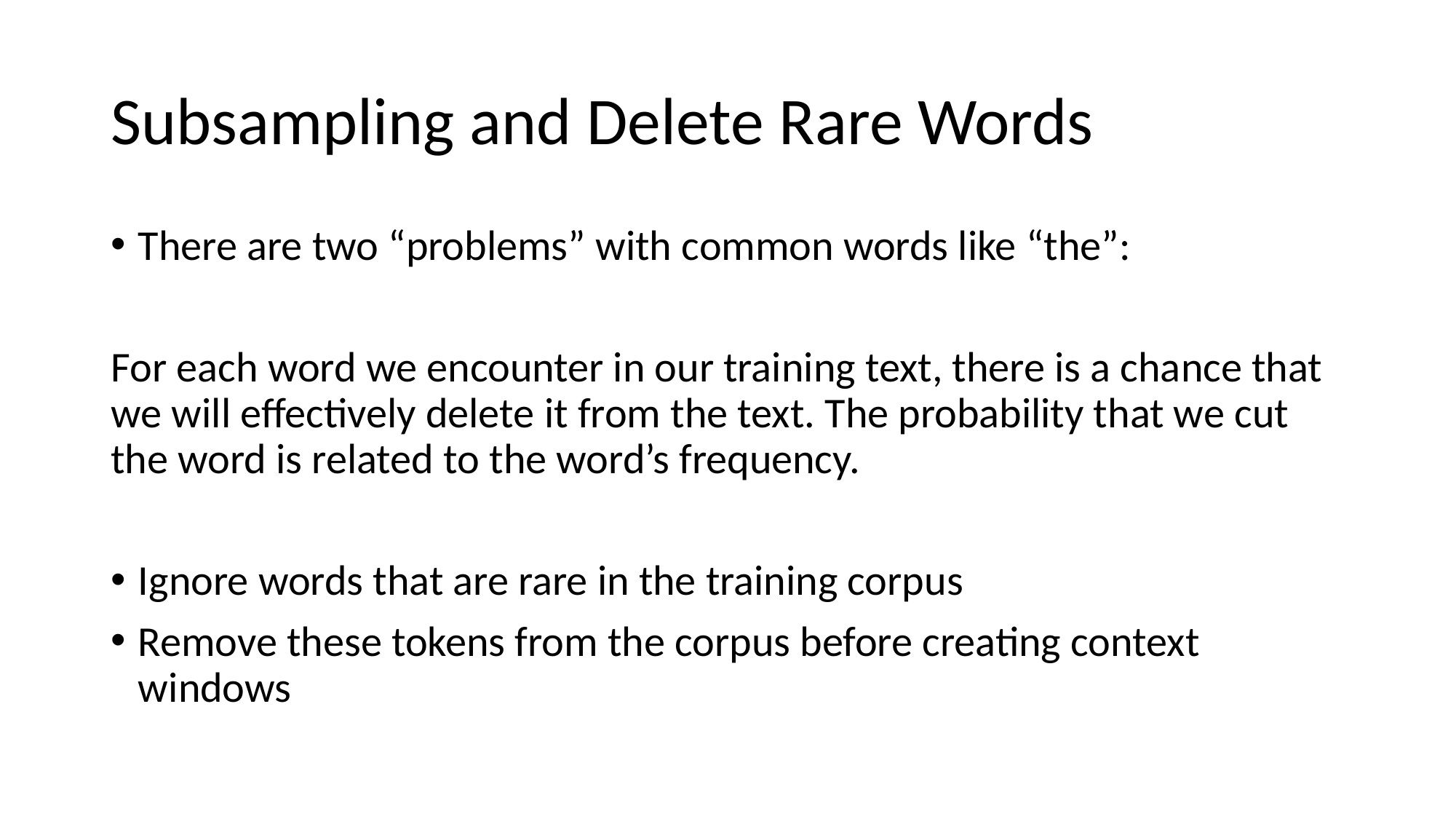

# Subsampling and Delete Rare Words
There are two “problems” with common words like “the”:

For each word we encounter in our training text, there is a chance that we will effectively delete it from the text. The probability that we cut the word is related to the word’s frequency.

Ignore words that are rare in the training corpus
Remove these tokens from the corpus before creating context windows